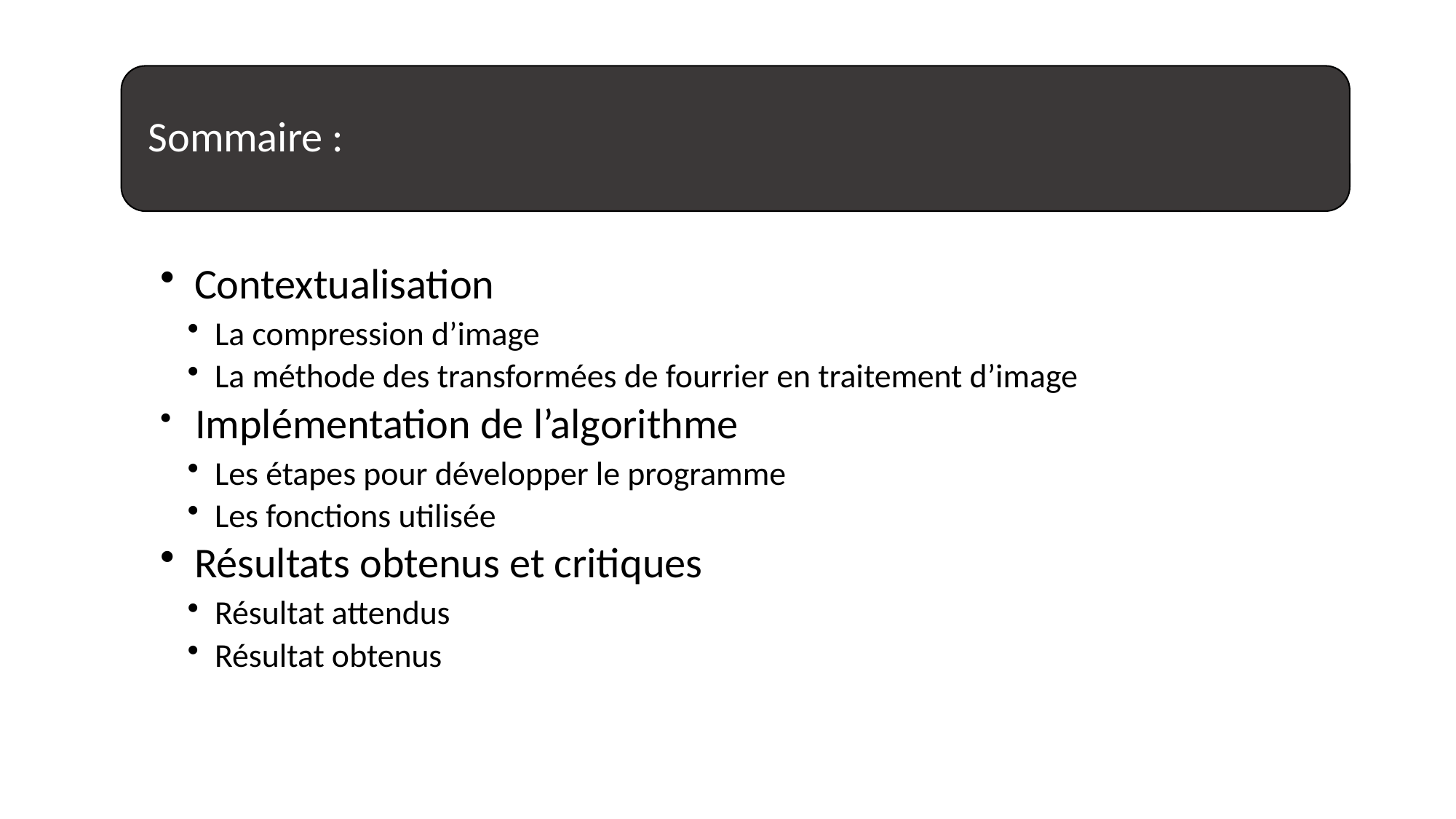

Sommaire :

Contextualisation
La compression d’image
La méthode des transformées de fourrier en traitement d’image
 Implémentation de l’algorithme
Les étapes pour développer le programme
Les fonctions utilisée
Résultats obtenus et critiques
Résultat attendus
Résultat obtenus